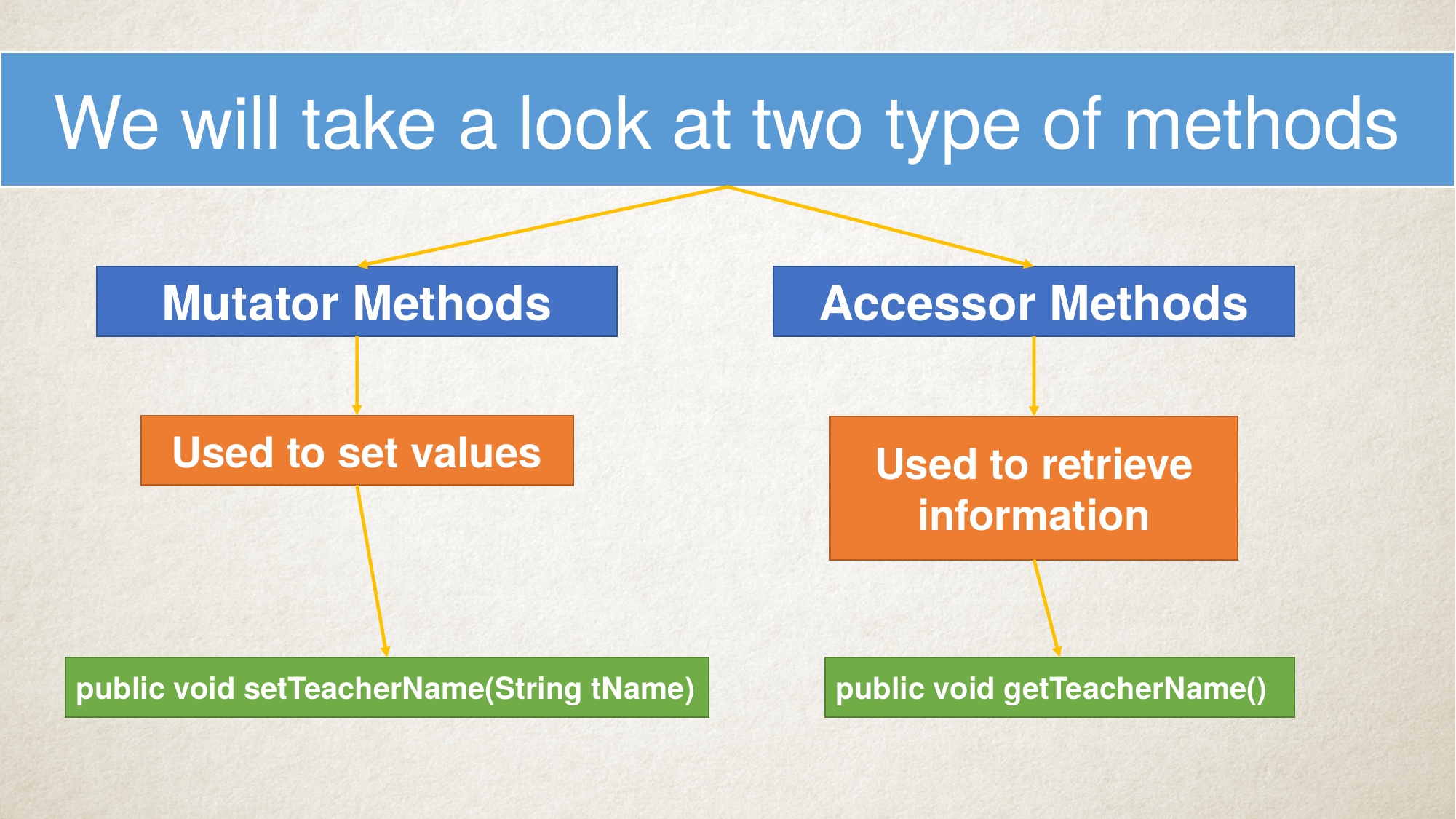

We will take a look at two type of methods
Mutator Methods
Accessor Methods
Used to set values
Used to retrieve information
public void setTeacherName(String tName)
public void getTeacherName()